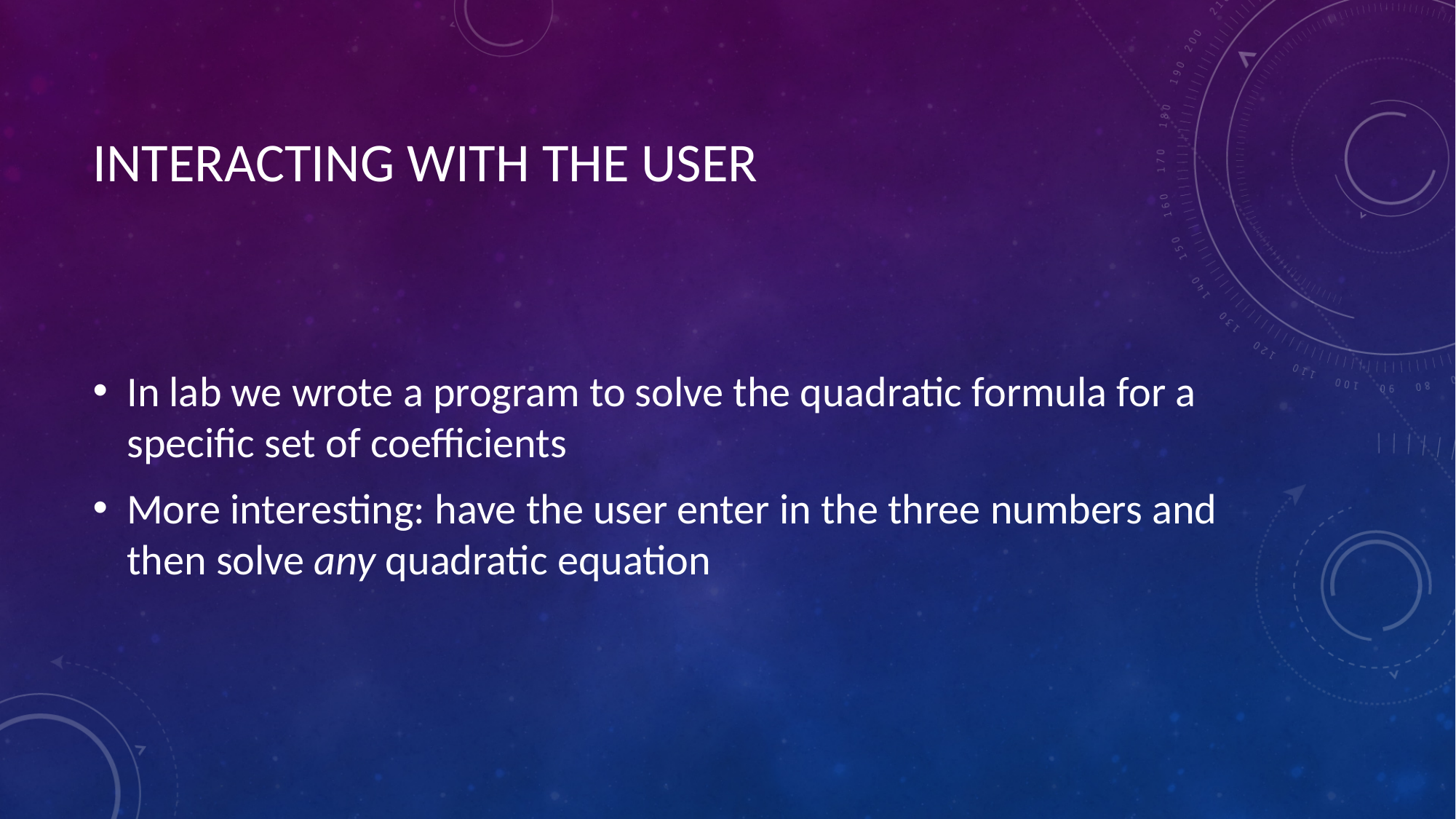

# Interacting with the user
In lab we wrote a program to solve the quadratic formula for a specific set of coefficients
More interesting: have the user enter in the three numbers and then solve any quadratic equation